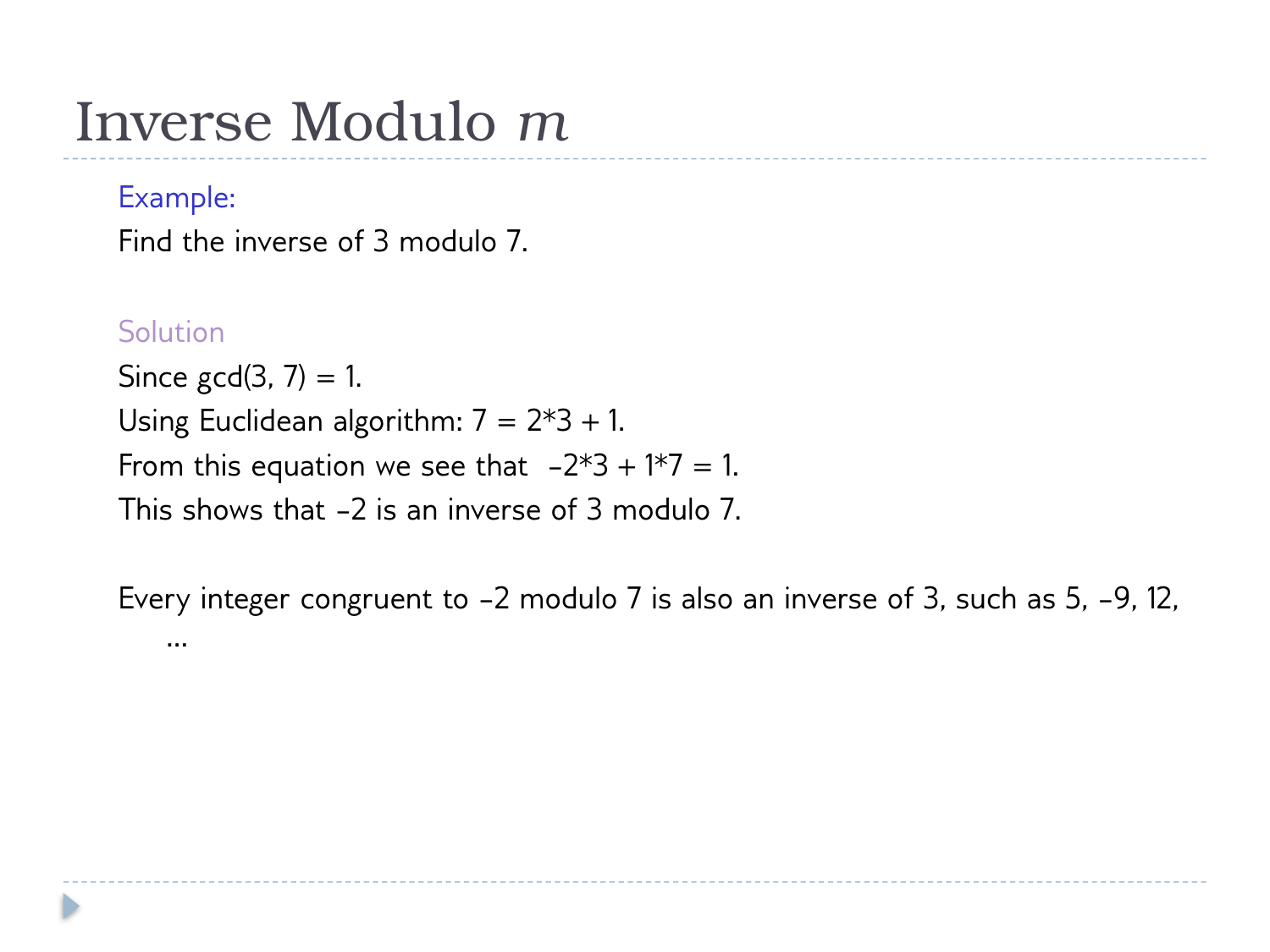

# Inverse Modulo m
Example:
Find the inverse of 3 modulo 7.

Solution
Since gcd(3, 7) = 1.
Using Euclidean algorithm: 7 = 2*3 + 1.
From this equation we see that  –2*3 + 1*7 = 1.
This shows that –2 is an inverse of 3 modulo 7.

Every integer congruent to –2 modulo 7 is also an inverse of 3, such as 5, –9, 12, …